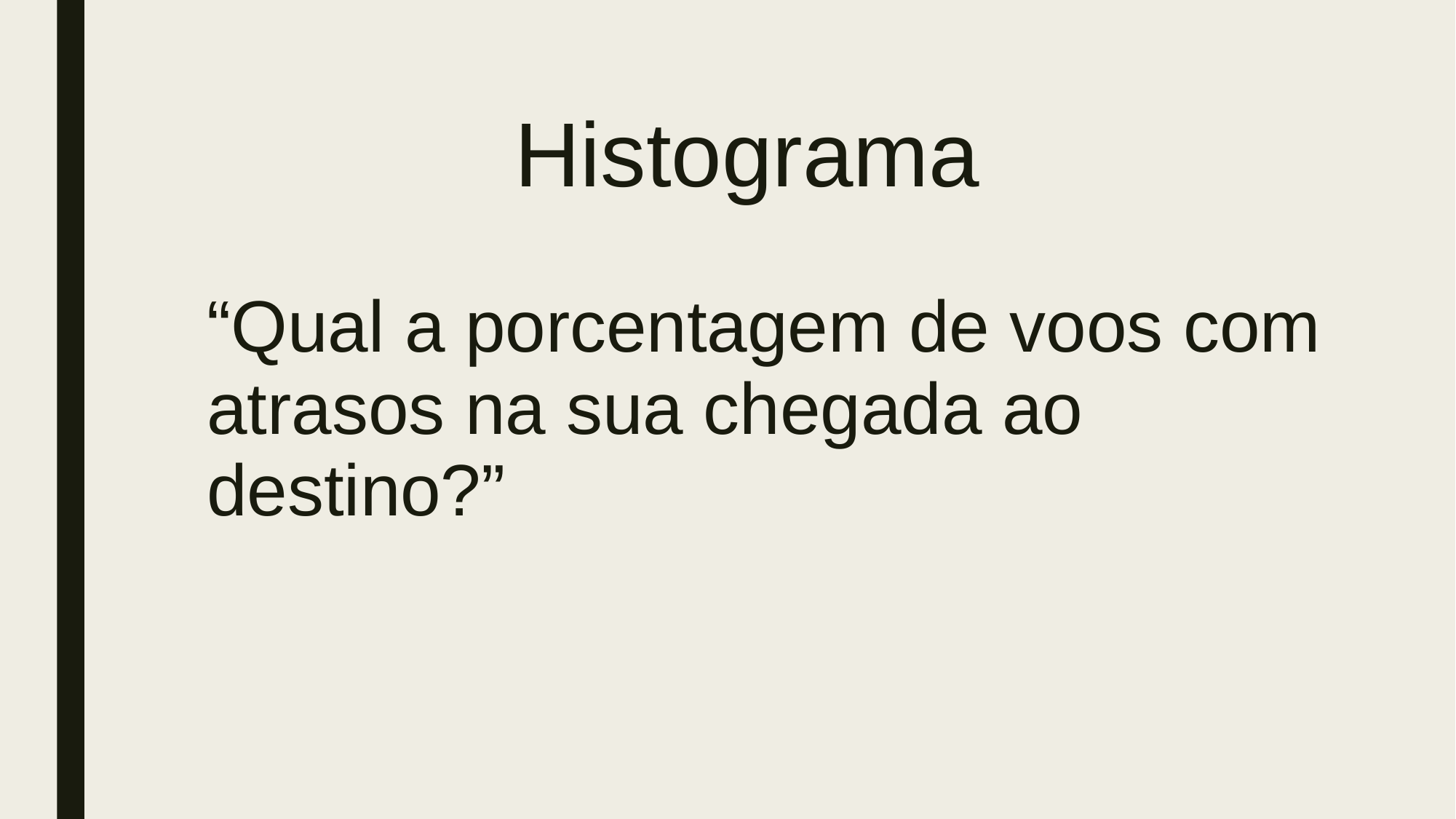

# Histograma
“Qual a porcentagem de voos com atrasos na sua chegada ao destino?”